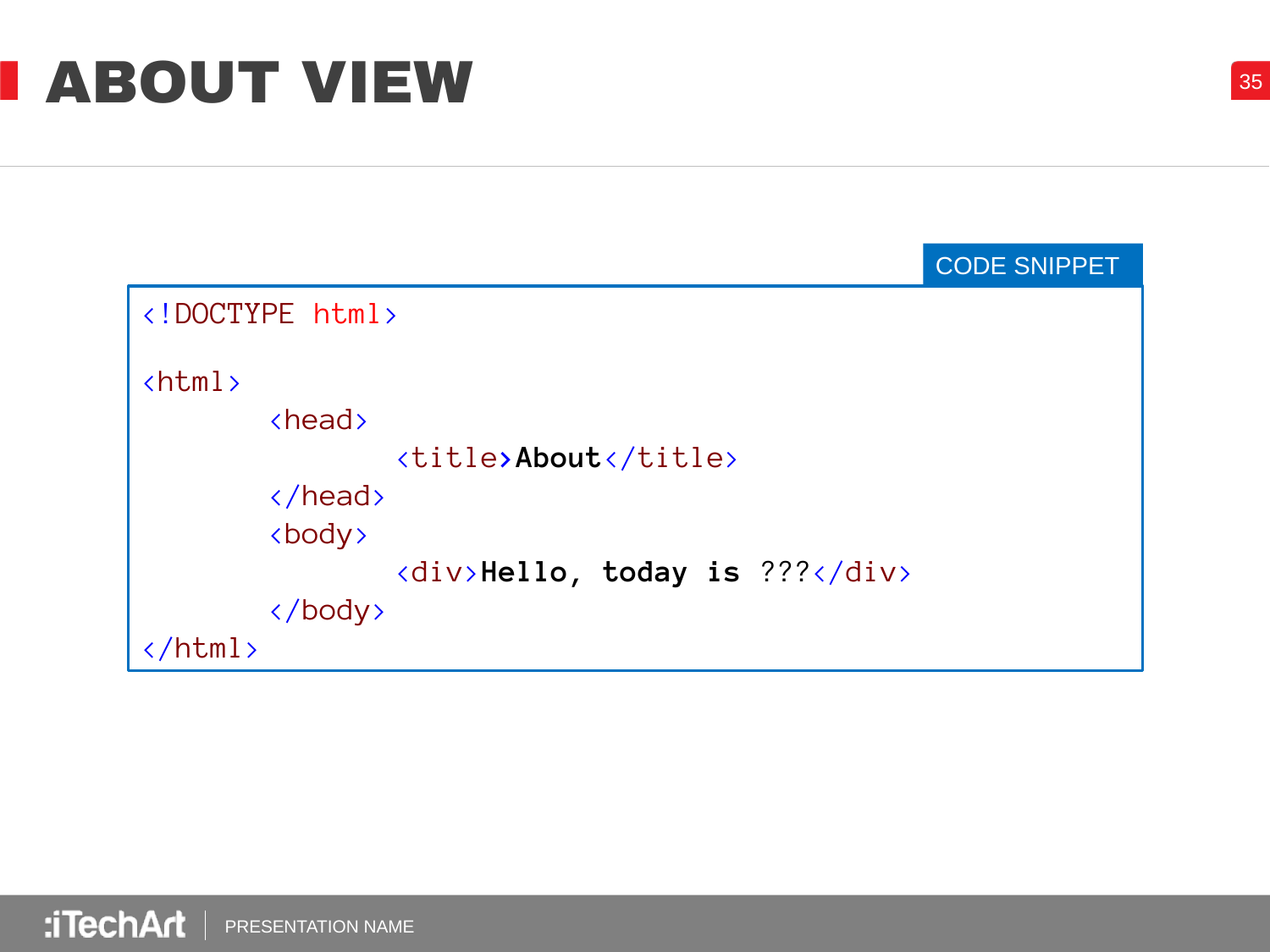

# ABOUT VIEW
CODE SNIPPET
<!DOCTYPE html>

<html>
	<head>
		<title>About</title>
	</head>
	<body>
		<div>Hello, today is ???</div>
	</body>
</html>
PRESENTATION NAME